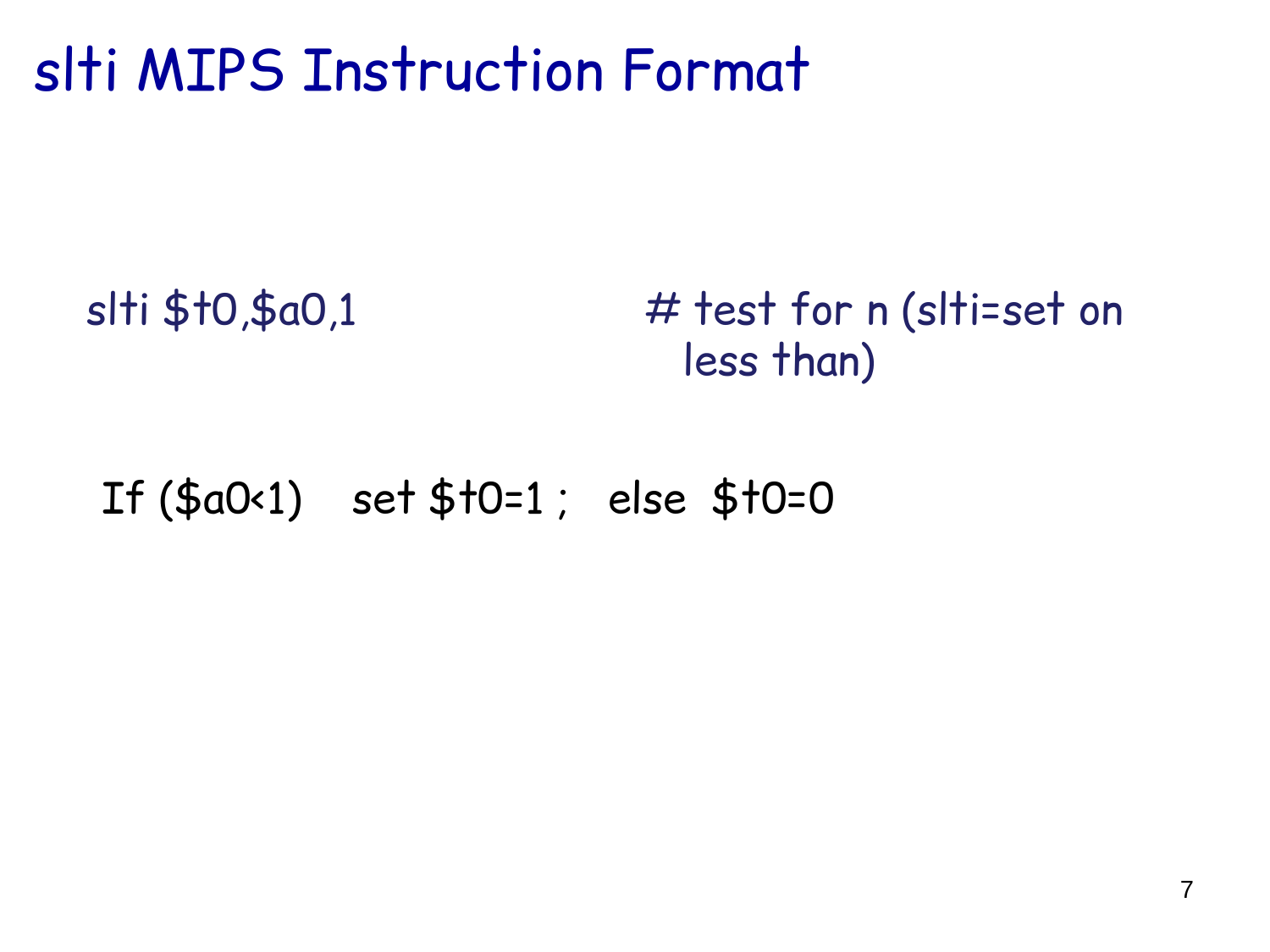

slti MIPS Instruction Format

slti $t0,$a0,1 		    # test for n (slti=set on 				       less than)
If ($a0<1)    set $t0=1 ;   else  $t0=0
7